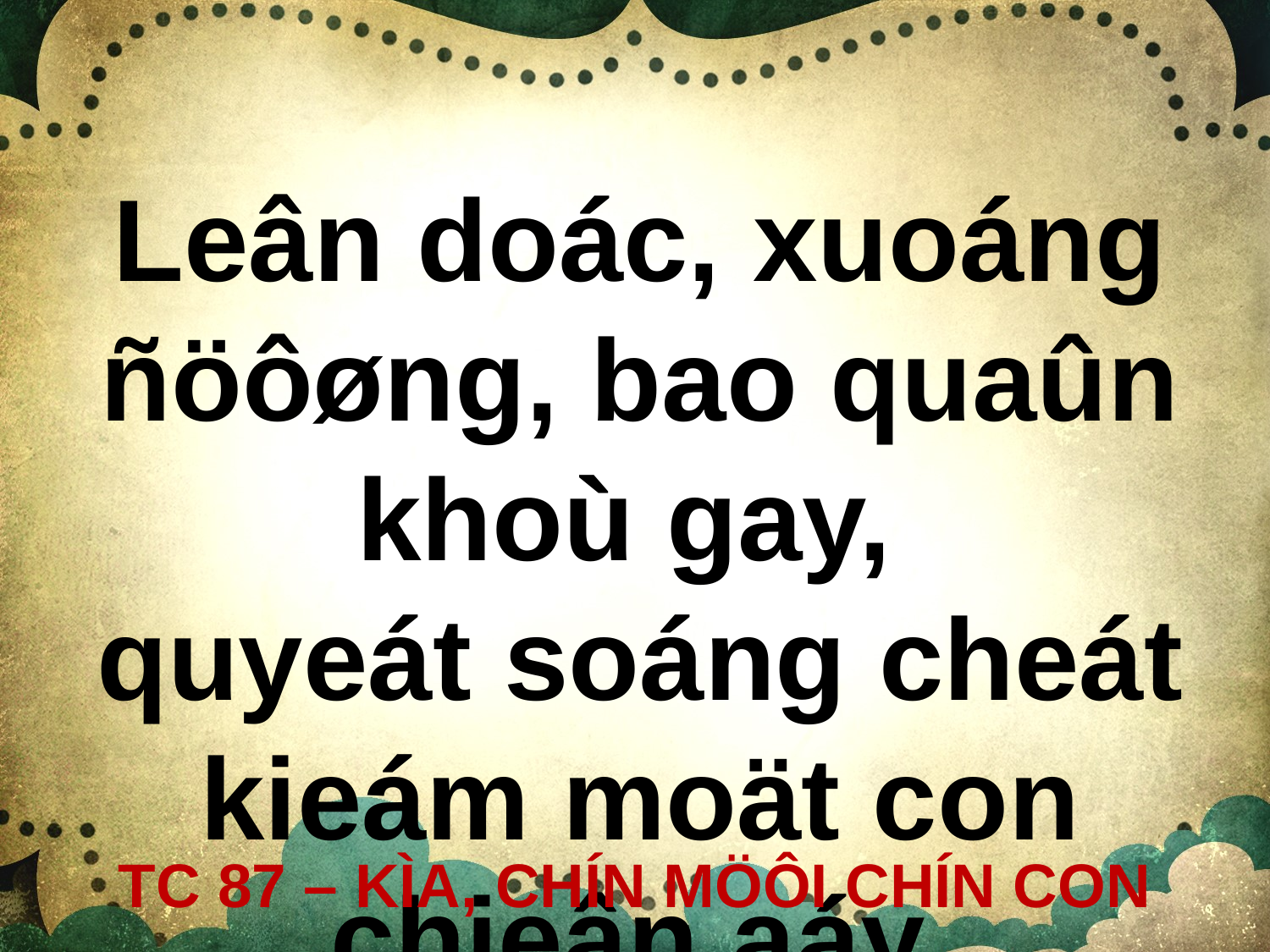

Leân doác, xuoáng ñöôøng, bao quaûn khoù gay,
quyeát soáng cheát kieám moät con chieân aáy.
TC 87 – KÌA, CHÍN MÖÔI CHÍN CON